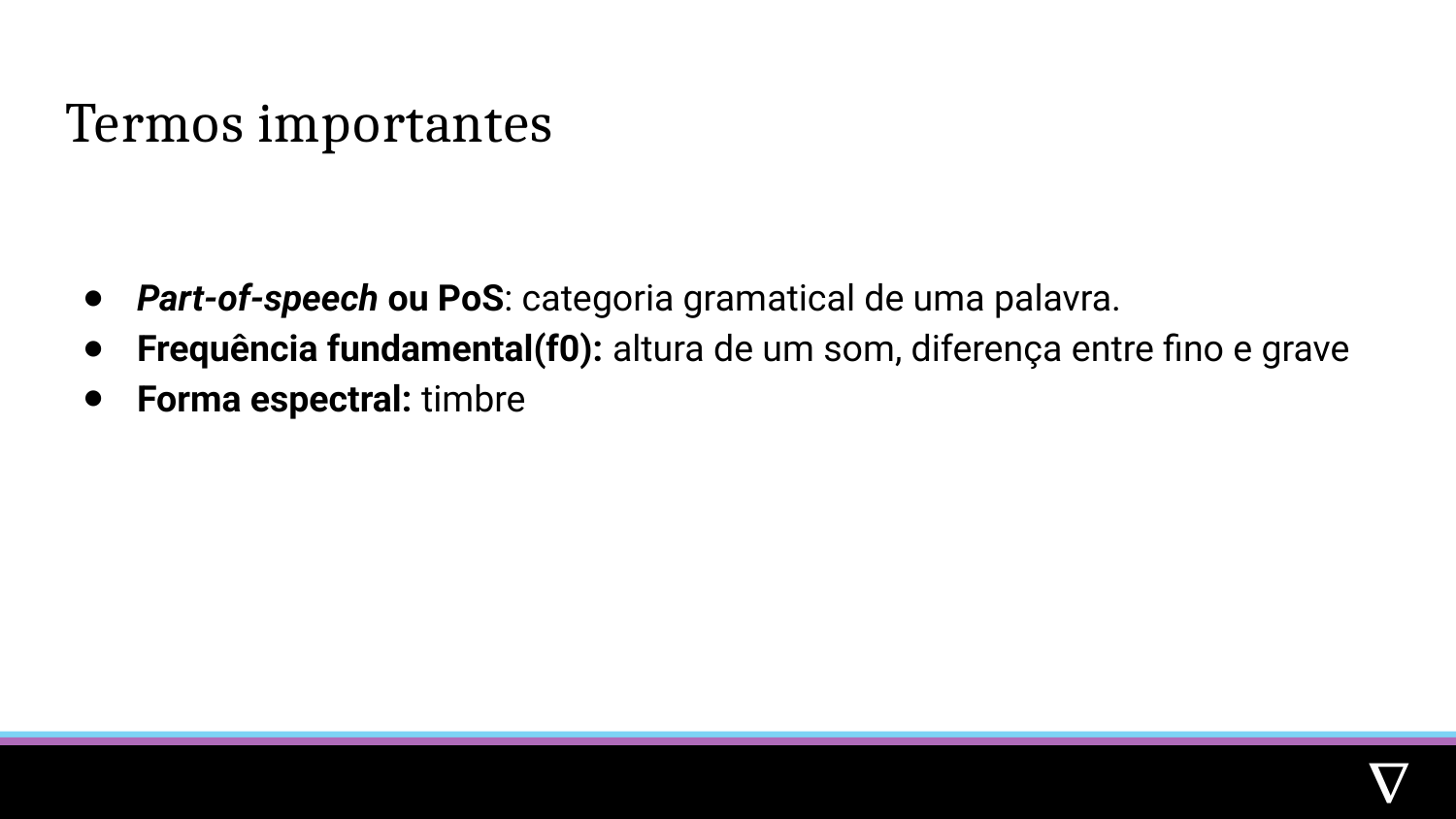

# Termos importantes
Part-of-speech ou PoS: categoria gramatical de uma palavra.
Frequência fundamental(f0): altura de um som, diferença entre fino e grave
Forma espectral: timbre